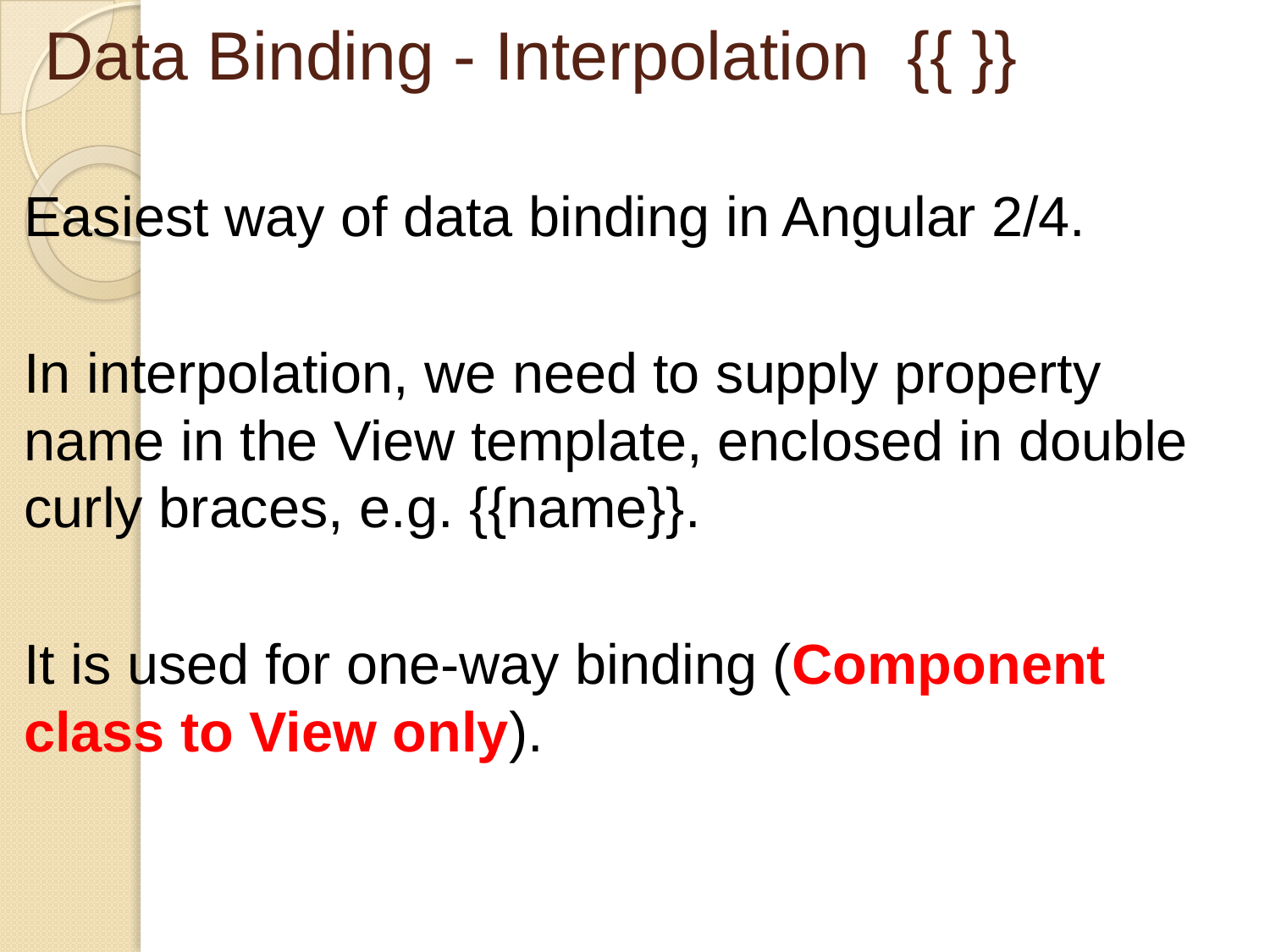

# Data Binding - Interpolation  {{ }}

Easiest way of data binding in Angular 2/4.

In interpolation, we need to supply property name in the View template, enclosed in double curly braces, e.g. {{name}}.

It is used for one-way binding (Component class to View only).